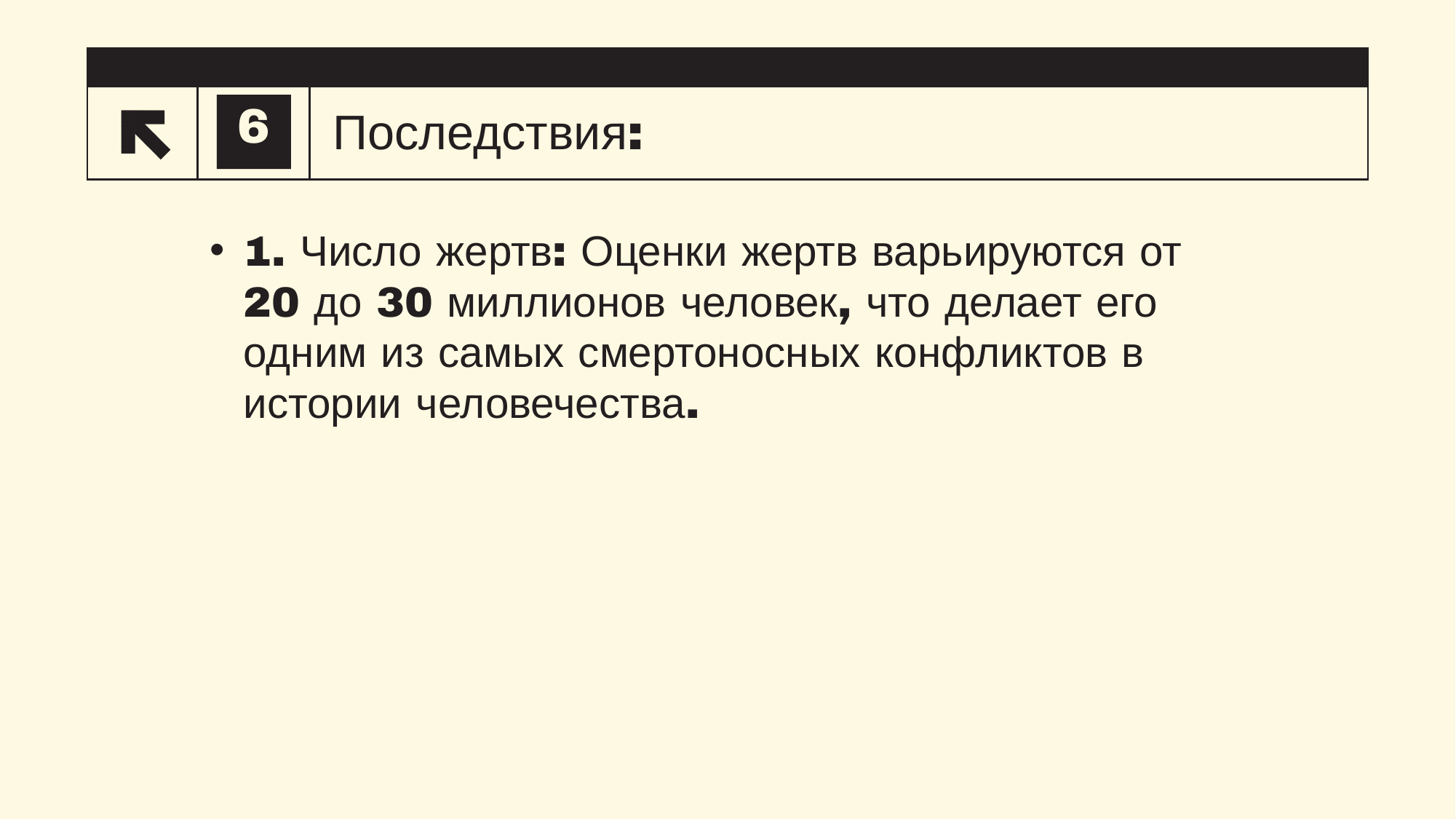

# Последствия:
6
1. Число жертв: Оценки жертв варьируются от 20 до 30 миллионов человек, что делает его одним из самых смертоносных конфликтов в истории человечества.